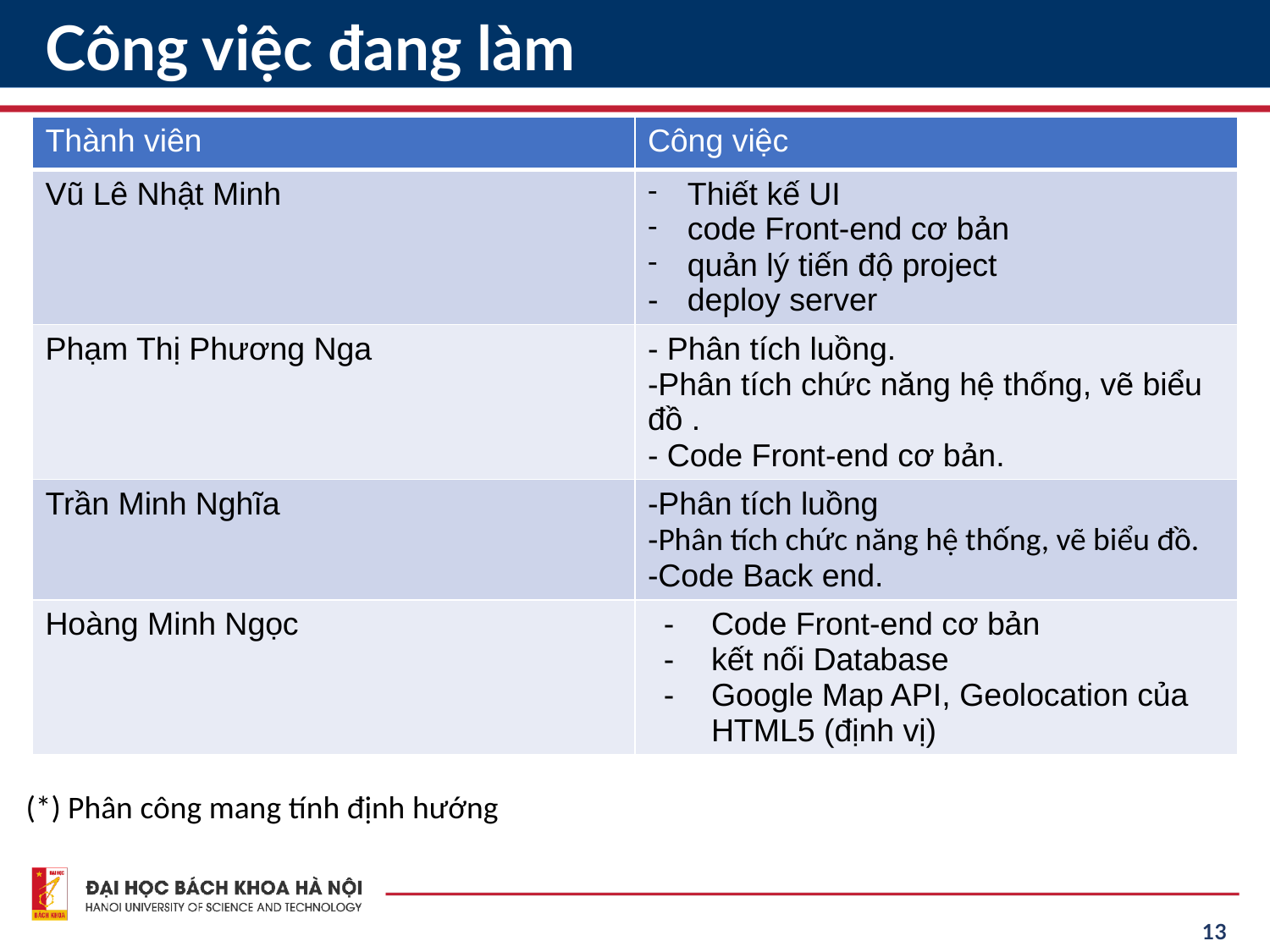

# Công việc đang làm
| Thành viên | Công việc |
| --- | --- |
| Vũ Lê Nhật Minh | Thiết kế UI code Front-end cơ bản quản lý tiến độ project deploy server |
| Phạm Thị Phương Nga | - Phân tích luồng. -Phân tích chức năng hệ thống, vẽ biểu đồ . - Code Front-end cơ bản. |
| Trần Minh Nghĩa | -Phân tích luồng -Phân tích chức năng hệ thống, vẽ biểu đồ. -Code Back end. |
| Hoàng Minh Ngọc | Code Front-end cơ bản kết nối Database Google Map API, Geolocation của HTML5 (định vị) |
(*) Phân công mang tính định hướng
13